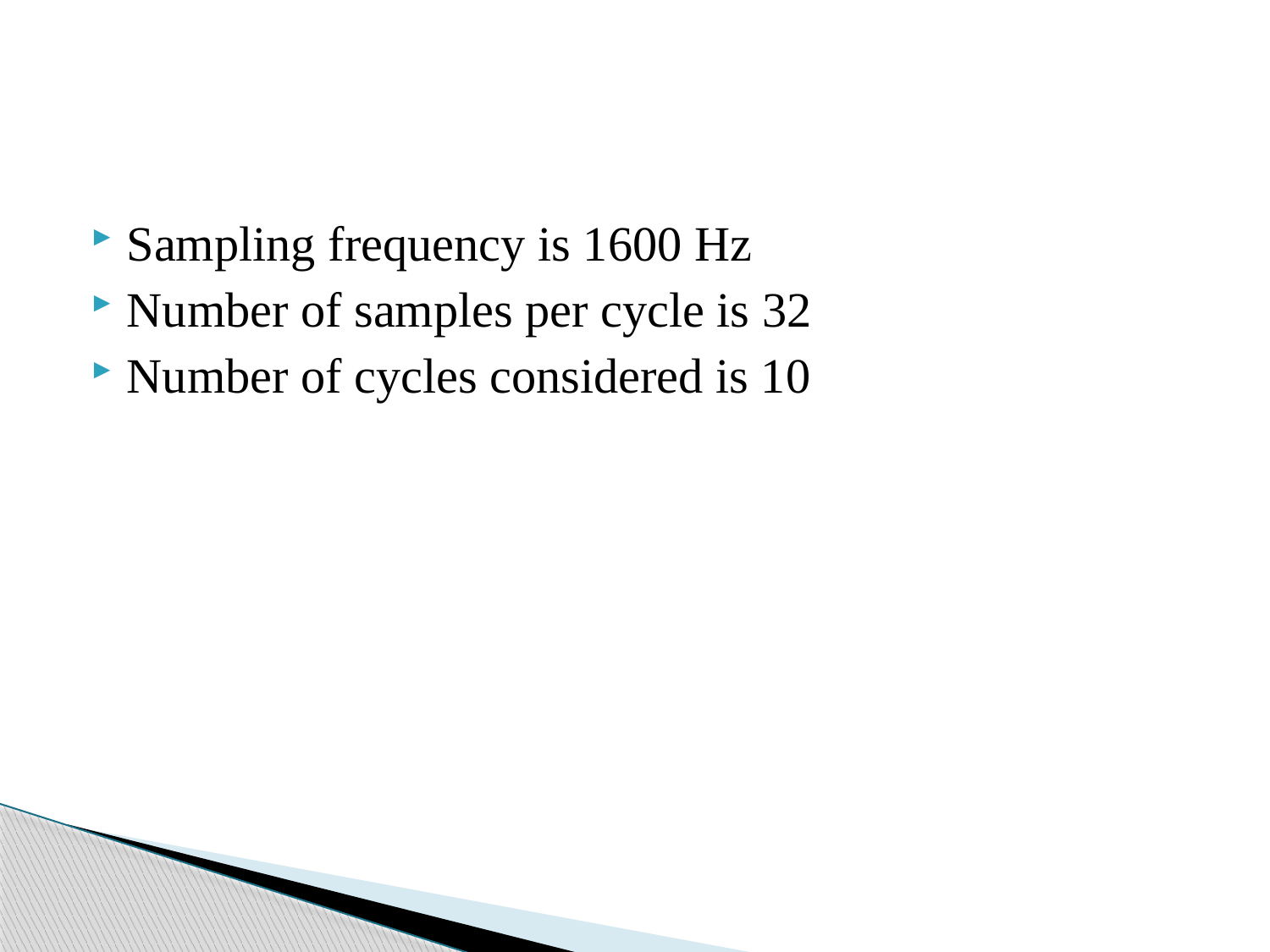

Sampling frequency is 1600 Hz
Number of samples per cycle is 32
Number of cycles considered is 10
#